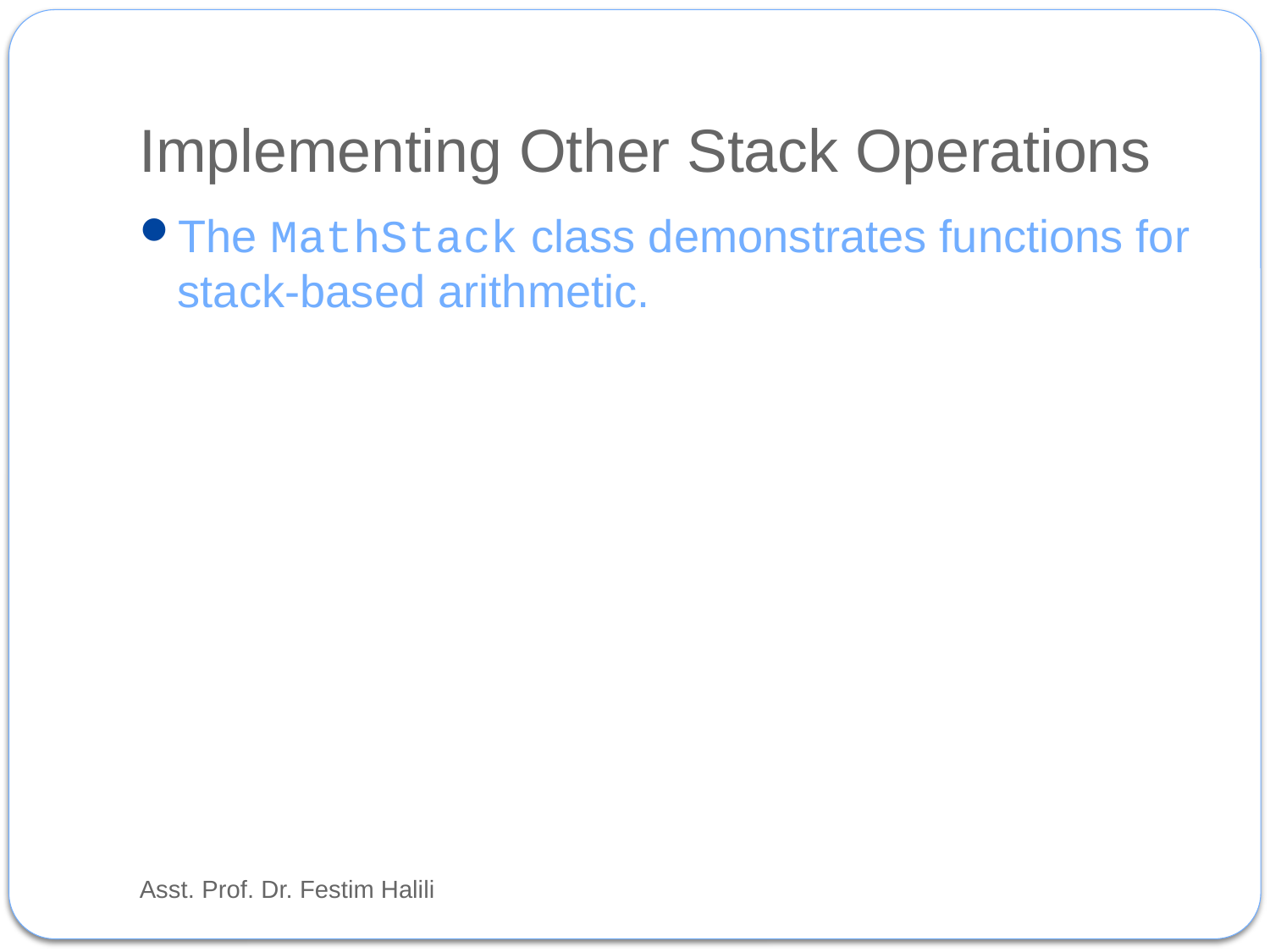

# Implementing Other Stack Operations
The MathStack class demonstrates functions for stack-based arithmetic.
Asst. Prof. Dr. Festim Halili